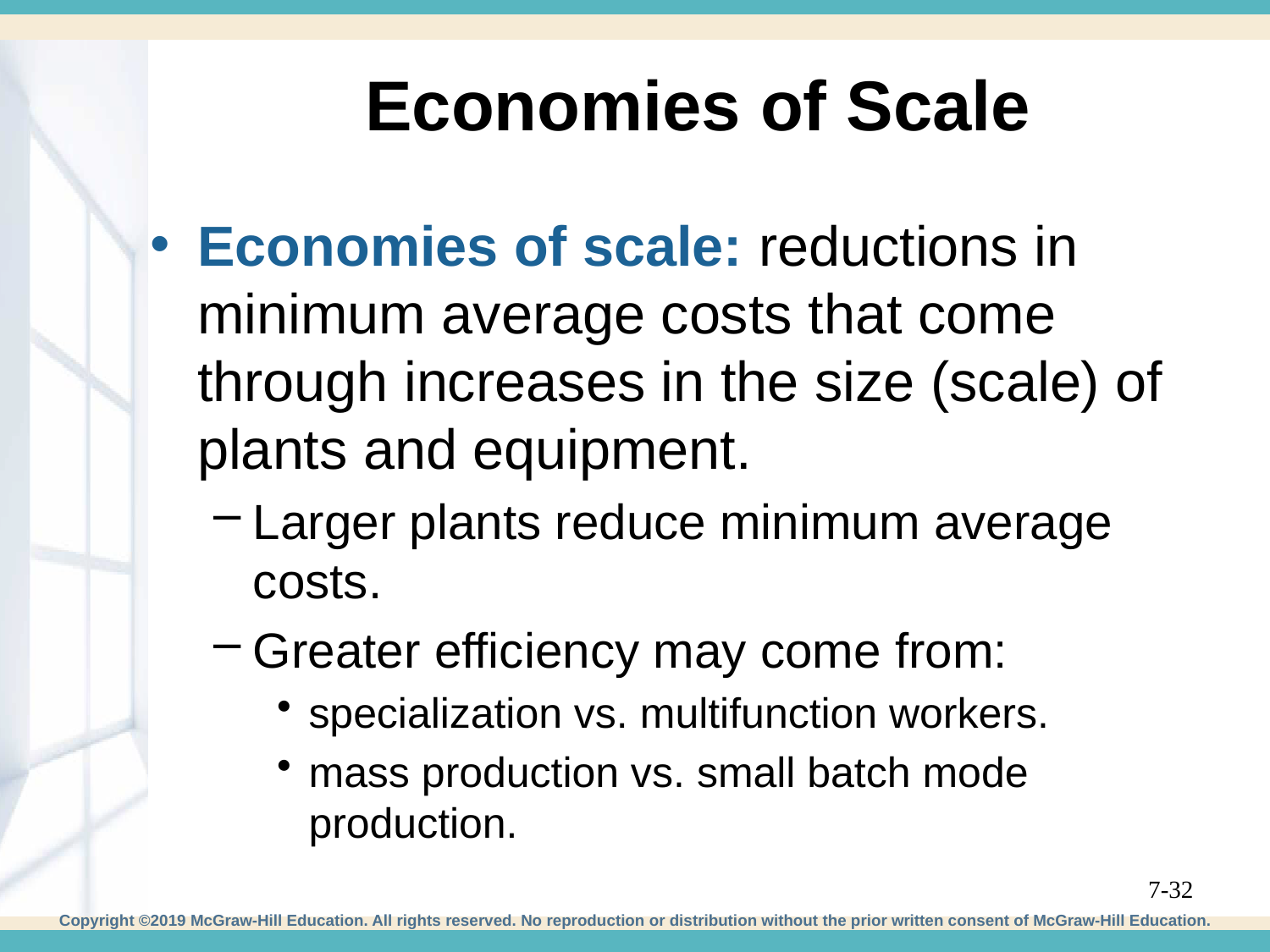

# Economies of Scale
Economies of scale: reductions in minimum average costs that come through increases in the size (scale) of plants and equipment.
Larger plants reduce minimum average costs.
Greater efficiency may come from:
specialization vs. multifunction workers.
mass production vs. small batch mode production.
7-32